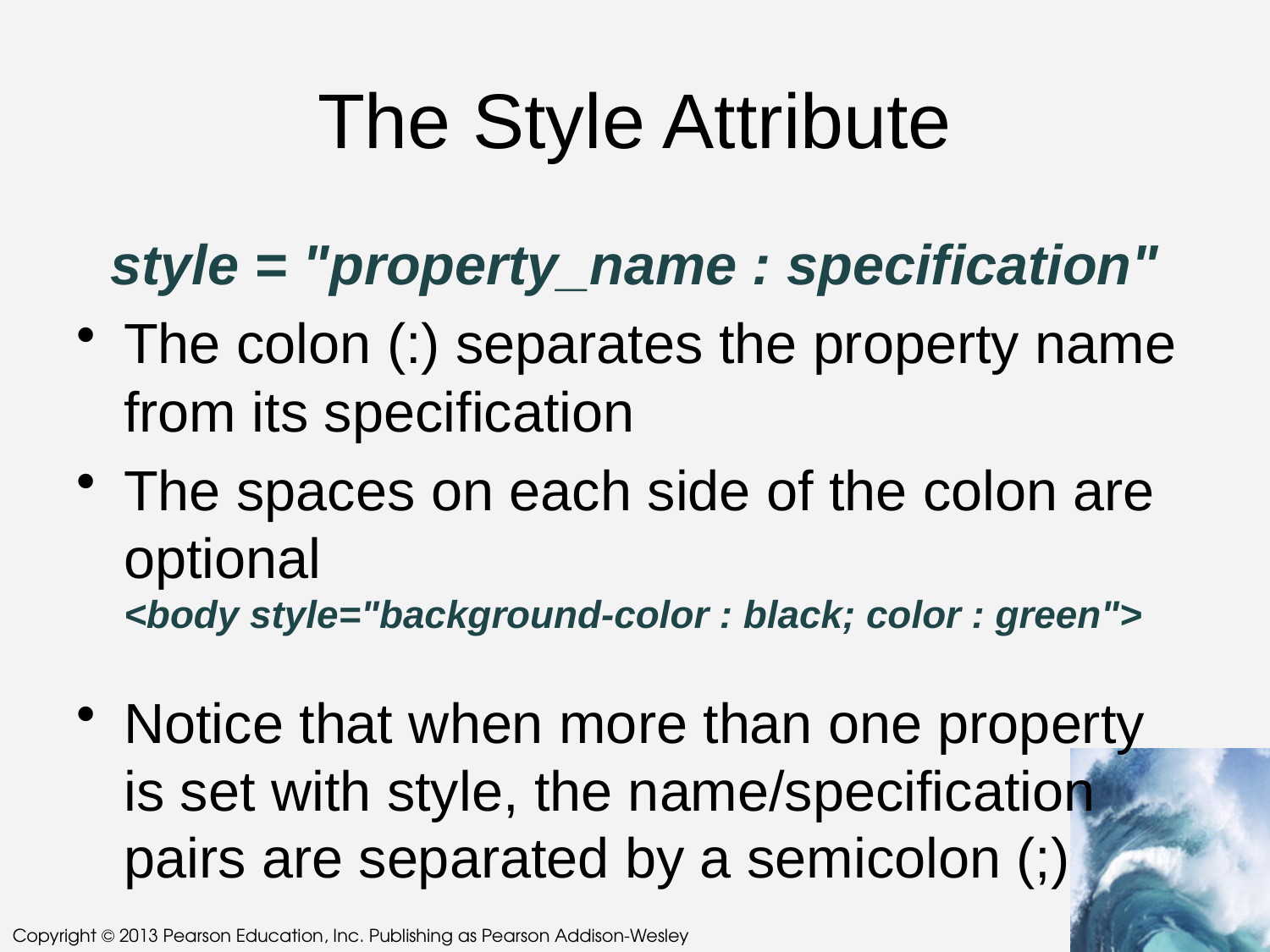

# The Style Attribute
style = "property_name : specification"
The colon (:) separates the property name from its specification
The spaces on each side of the colon are optional
<body style="background-color : black; color : green">

Notice that when more than one property is set with style, the name/specification pairs are separated by a semicolon (;)